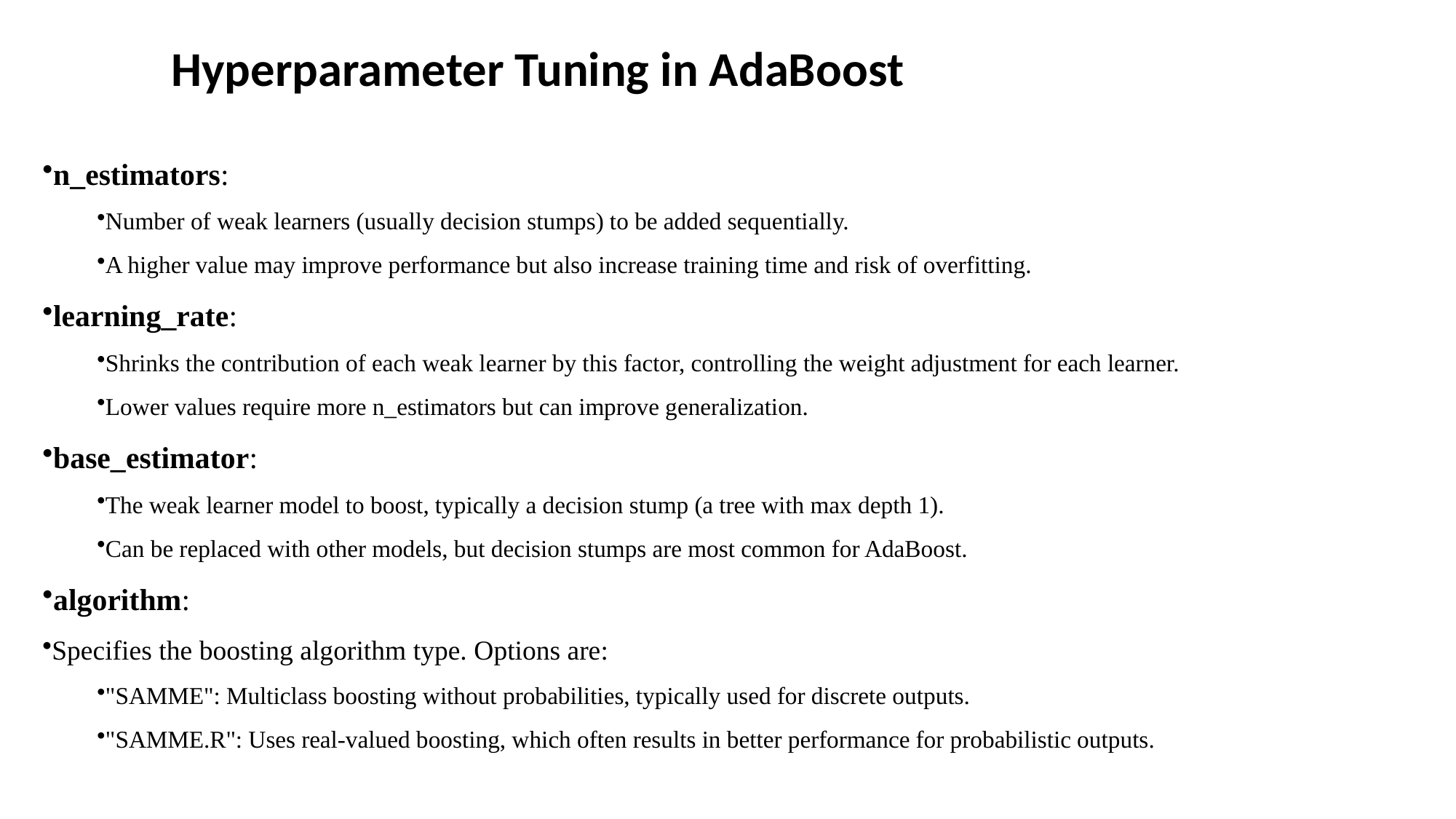

Hyperparameter Tuning in AdaBoost
n_estimators:
Number of weak learners (usually decision stumps) to be added sequentially.
A higher value may improve performance but also increase training time and risk of overfitting.
learning_rate:
Shrinks the contribution of each weak learner by this factor, controlling the weight adjustment for each learner.
Lower values require more n_estimators but can improve generalization.
base_estimator:
The weak learner model to boost, typically a decision stump (a tree with max depth 1).
Can be replaced with other models, but decision stumps are most common for AdaBoost.
algorithm:
Specifies the boosting algorithm type. Options are:
"SAMME": Multiclass boosting without probabilities, typically used for discrete outputs.
"SAMME.R": Uses real-valued boosting, which often results in better performance for probabilistic outputs.